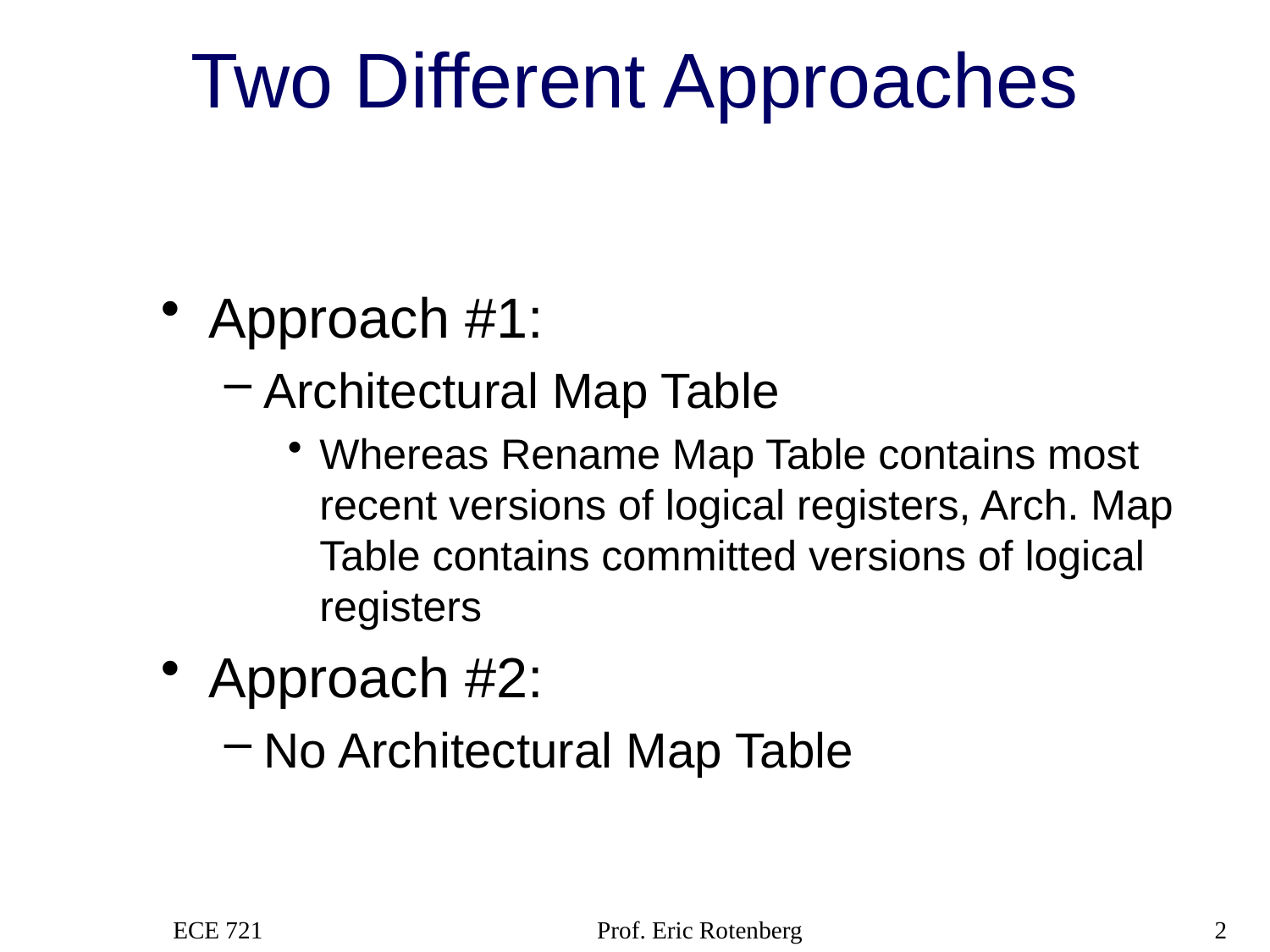

# Two Different Approaches
Approach #1:
Architectural Map Table
Whereas Rename Map Table contains most recent versions of logical registers, Arch. Map Table contains committed versions of logical registers
Approach #2:
No Architectural Map Table

ECE 721
Prof. Eric Rotenberg
2